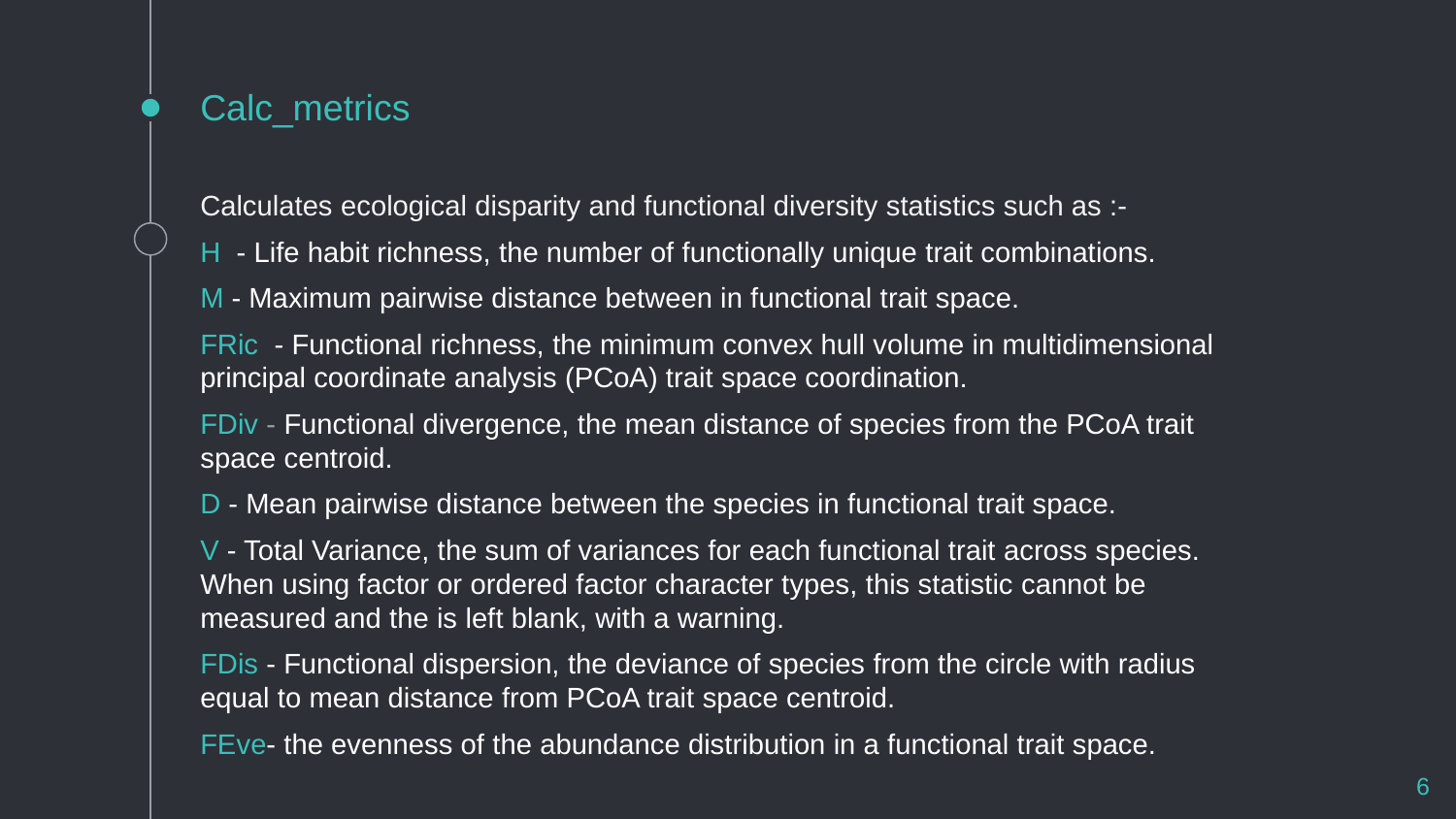

# Calc_metrics
Calculates ecological disparity and functional diversity statistics such as :-
H  - Life habit richness, the number of functionally unique trait combinations.
M - Maximum pairwise distance between in functional trait space.
FRic  - Functional richness, the minimum convex hull volume in multidimensional principal coordinate analysis (PCoA) trait space coordination.
FDiv - Functional divergence, the mean distance of species from the PCoA trait space centroid.
D - Mean pairwise distance between the species in functional trait space.
V - Total Variance, the sum of variances for each functional trait across species.  When using factor or ordered factor character types, this statistic cannot be measured and the is left blank, with a warning.
FDis - Functional dispersion, the deviance of species from the circle with radius equal to mean distance from PCoA trait space centroid.
FEve- the evenness of the abundance distribution in a functional trait space.

6